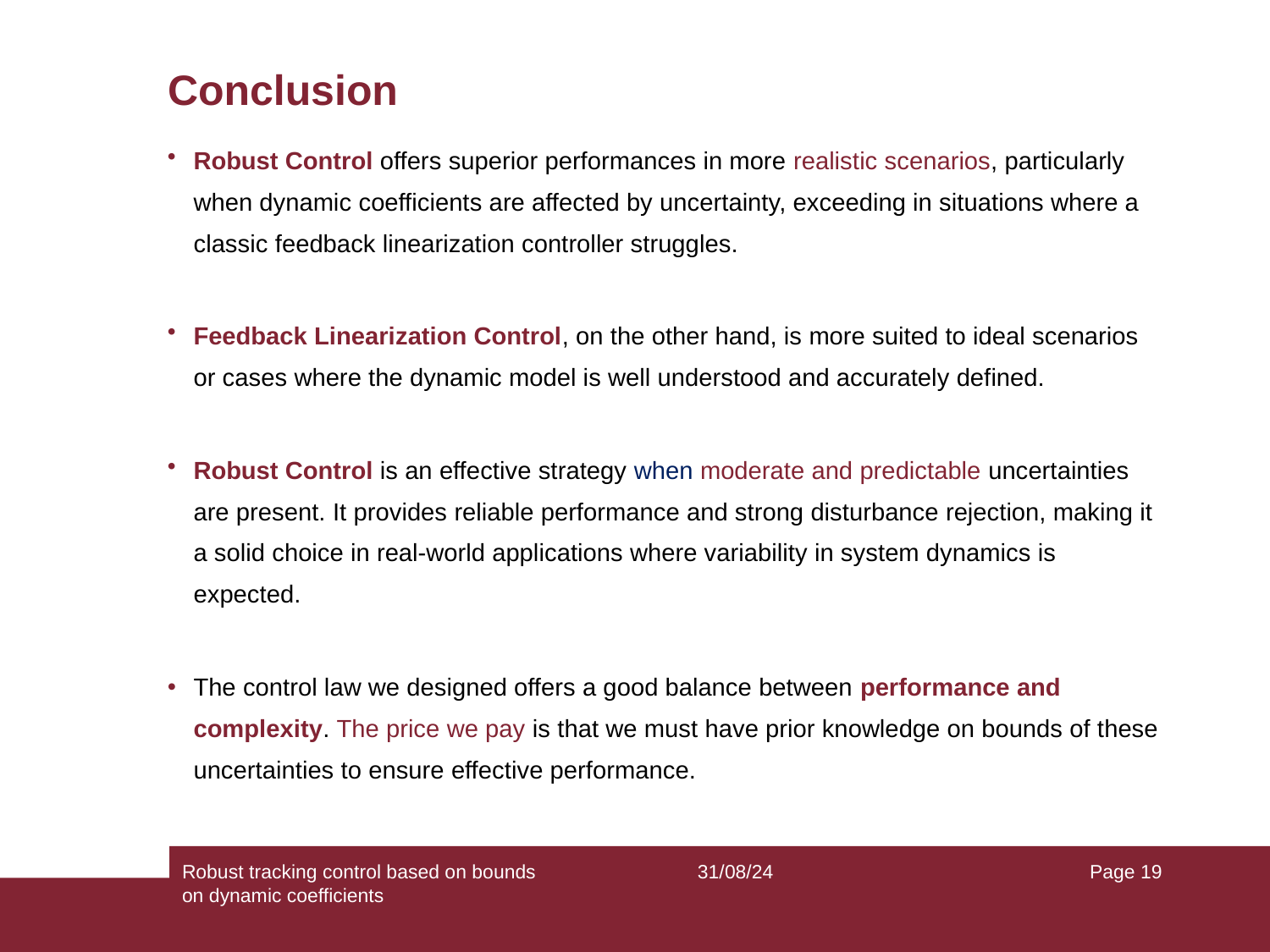

# Conclusion
Robust Control offers superior performances in more realistic scenarios, particularly when dynamic coefficients are affected by uncertainty, exceeding in situations where a classic feedback linearization controller struggles.

Feedback Linearization Control, on the other hand, is more suited to ideal scenarios or cases where the dynamic model is well understood and accurately defined.

Robust Control is an effective strategy when moderate and predictable uncertainties are present. It provides reliable performance and strong disturbance rejection, making it a solid choice in real-world applications where variability in system dynamics is expected.

The control law we designed offers a good balance between performance and complexity. The price we pay is that we must have prior knowledge on bounds of these uncertainties to ensure effective performance.

Robust tracking control based on bounds on dynamic coefficients
31/08/24
Page 19